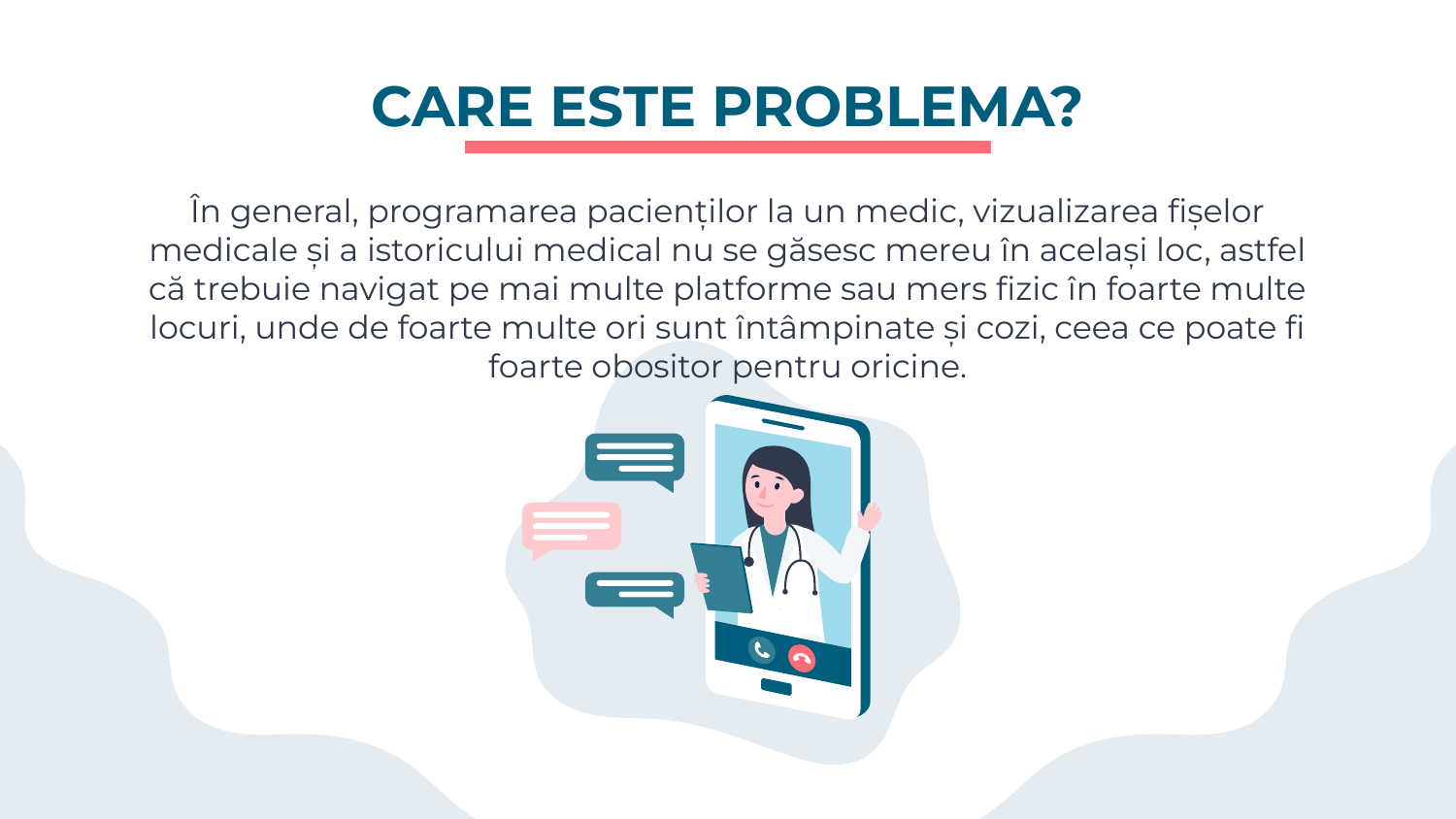

# CARE ESTE PROBLEMA?
În general, programarea pacienţilor la un medic, vizualizarea fişelor medicale şi a istoricului medical nu se găsesc mereu în acelaşi loc, astfel că trebuie navigat pe mai multe platforme sau mers fizic în foarte multe locuri, unde de foarte multe ori sunt întâmpinate şi cozi, ceea ce poate fi foarte obositor pentru oricine.